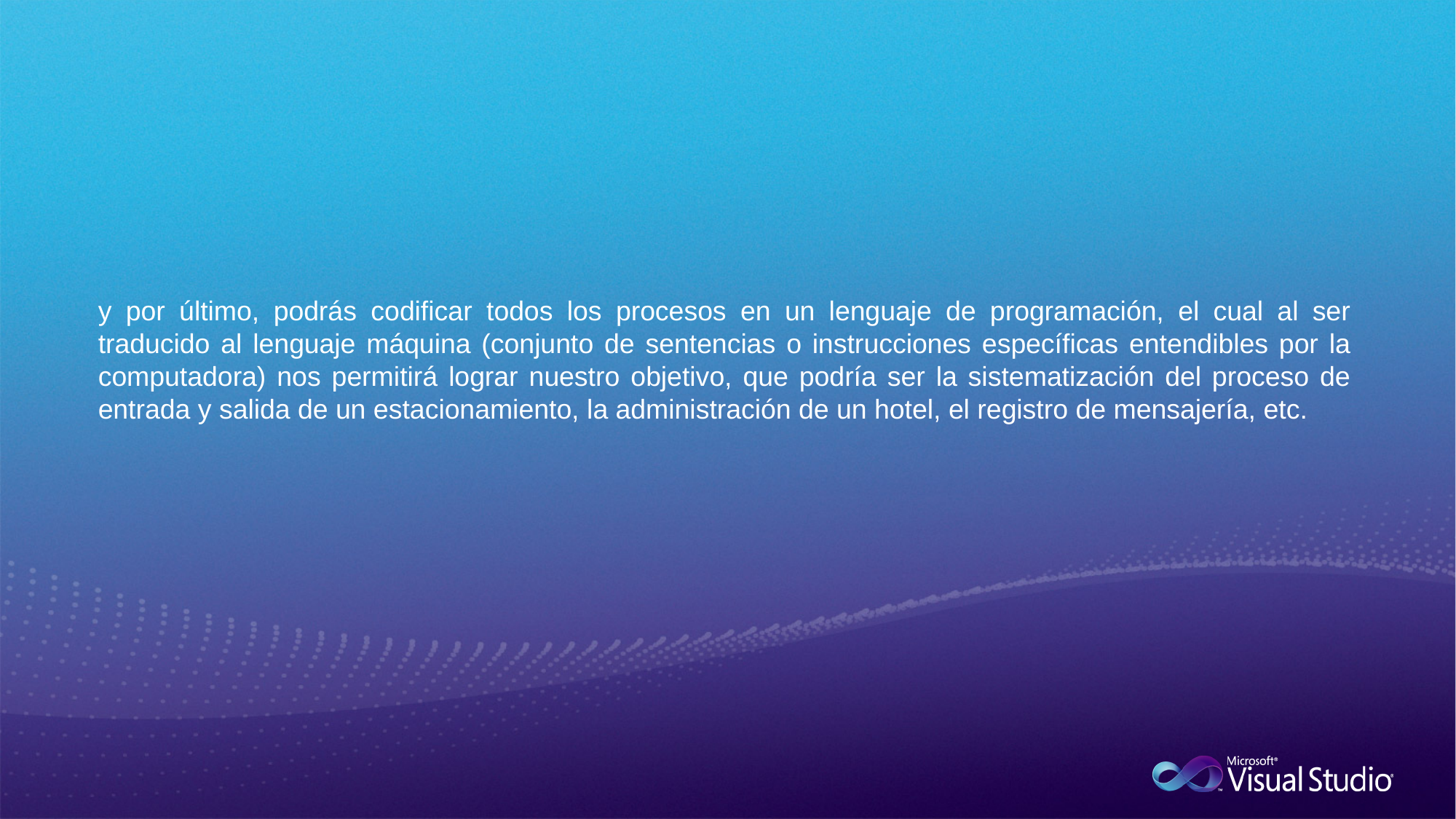

#
y por último, podrás codificar todos los procesos en un lenguaje de programación, el cual al ser traducido al lenguaje máquina (conjunto de sentencias o instrucciones específicas entendibles por la computadora) nos permitirá lograr nuestro objetivo, que podría ser la sistematización del proceso de entrada y salida de un estacionamiento, la administración de un hotel, el registro de mensajería, etc.